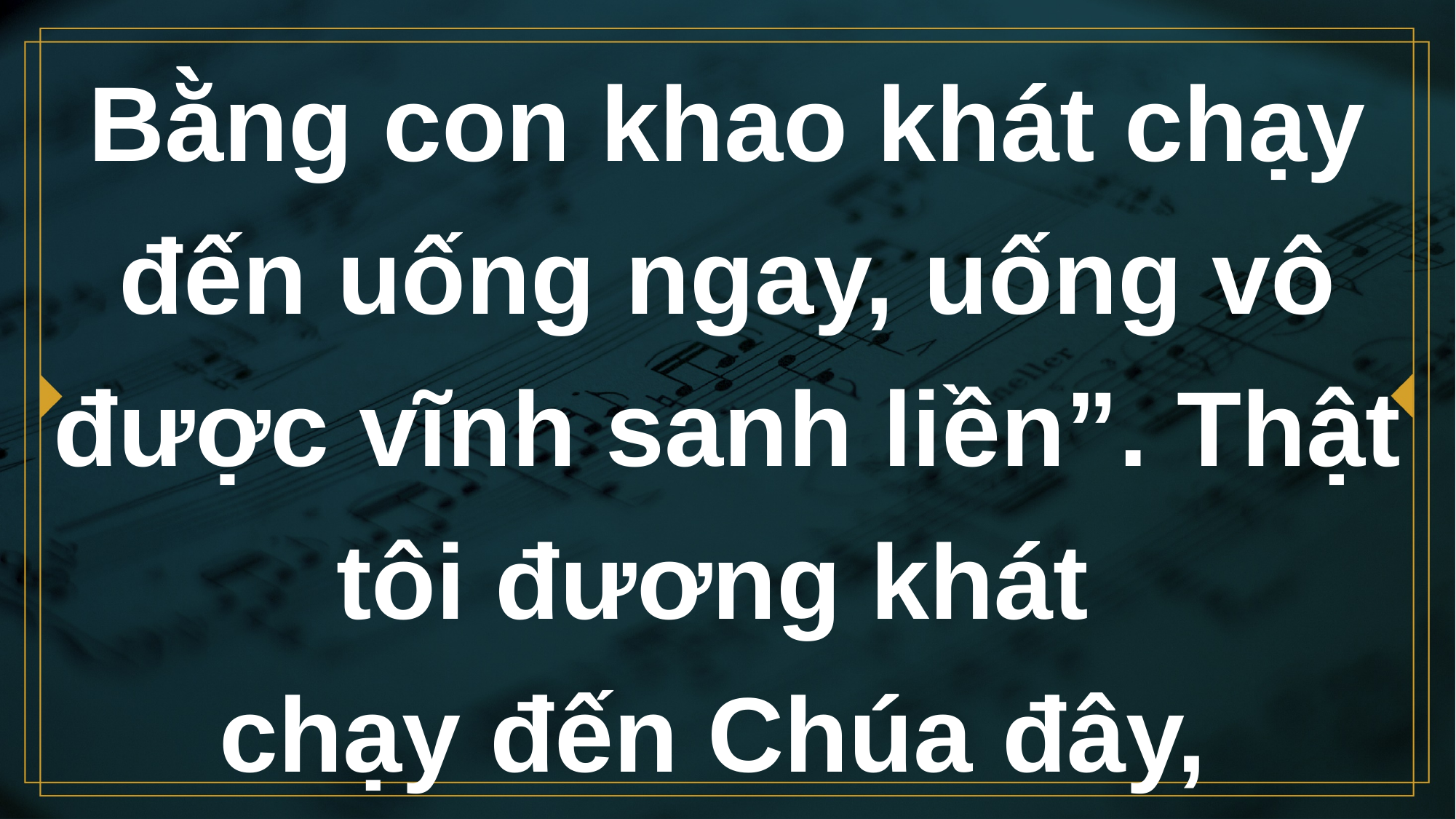

# Bằng con khao khát chạy đến uống ngay, uống vô được vĩnh sanh liền”. Thật tôi đương khát chạy đến Chúa đây,